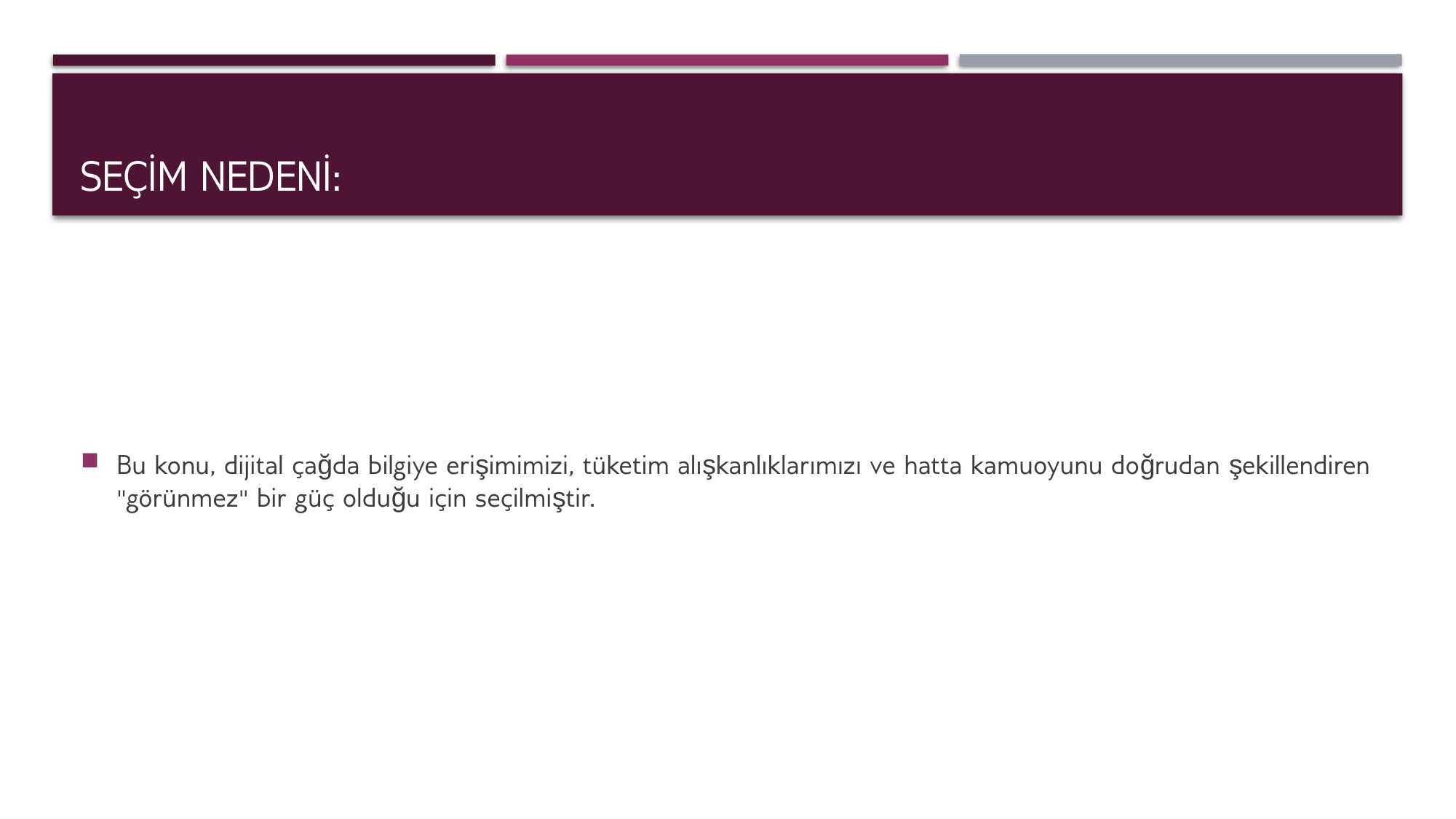

# Seçim nedeni:
Bu konu, dijital çağda bilgiye erişimimizi, tüketim alışkanlıklarımızı ve hatta kamuoyunu doğrudan şekillendiren "görünmez" bir güç olduğu için seçilmiştir.